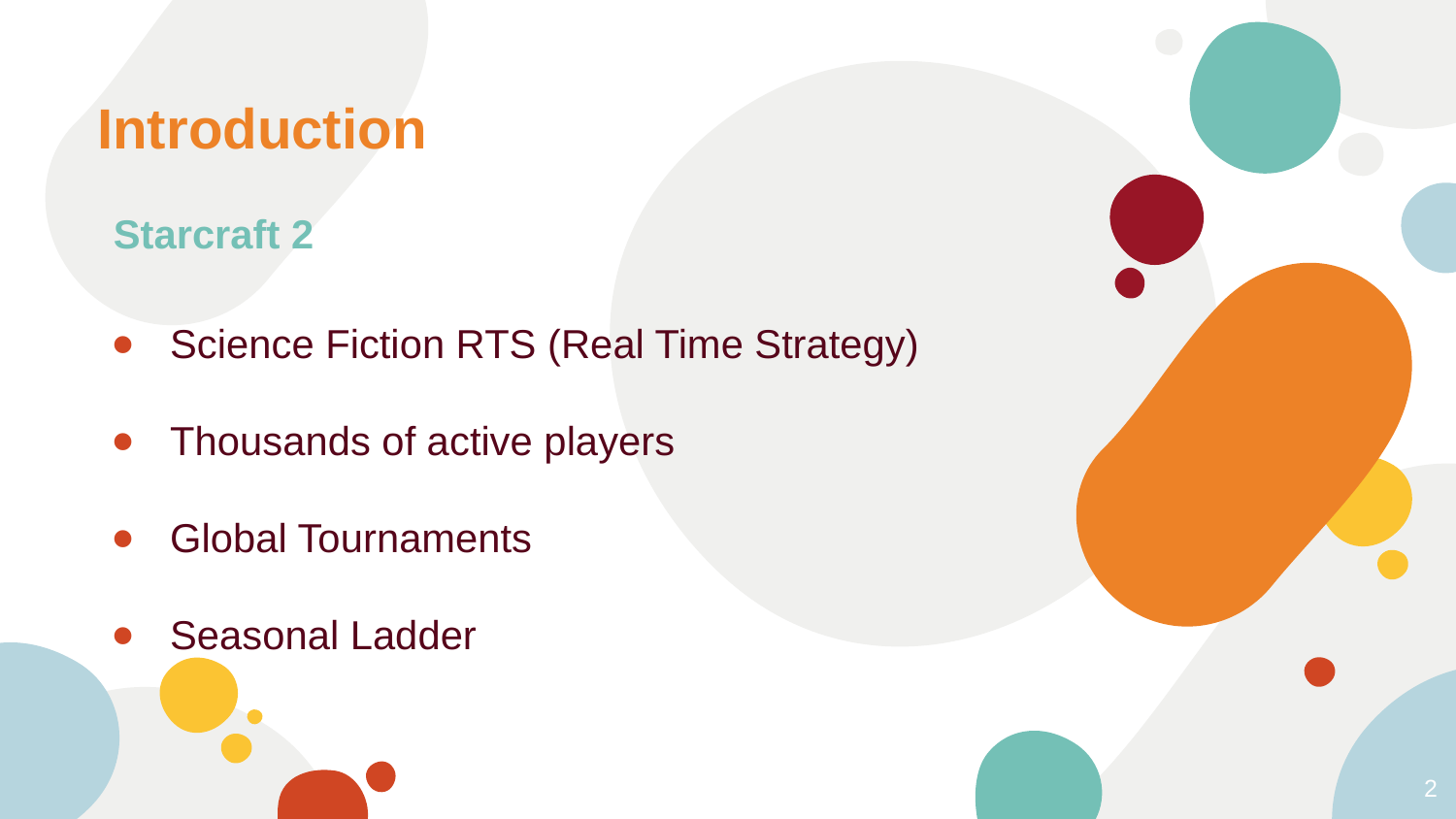

# Introduction
Starcraft 2
Science Fiction RTS (Real Time Strategy)
Thousands of active players
Global Tournaments
Seasonal Ladder
2